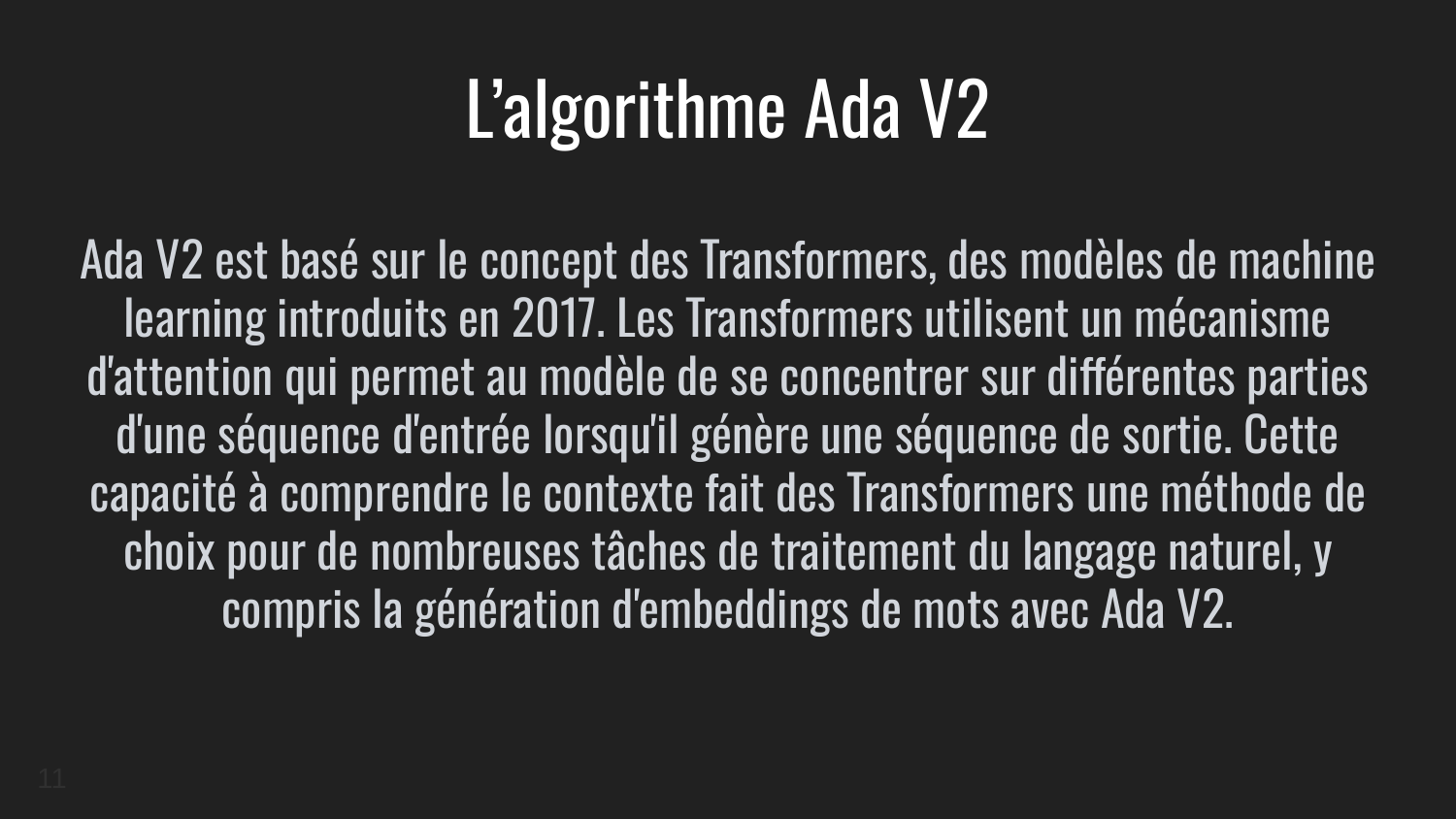

# L’algorithme Ada V2
Ada V2 est basé sur le concept des Transformers, des modèles de machine learning introduits en 2017. Les Transformers utilisent un mécanisme d'attention qui permet au modèle de se concentrer sur différentes parties d'une séquence d'entrée lorsqu'il génère une séquence de sortie. Cette capacité à comprendre le contexte fait des Transformers une méthode de choix pour de nombreuses tâches de traitement du langage naturel, y compris la génération d'embeddings de mots avec Ada V2.

11